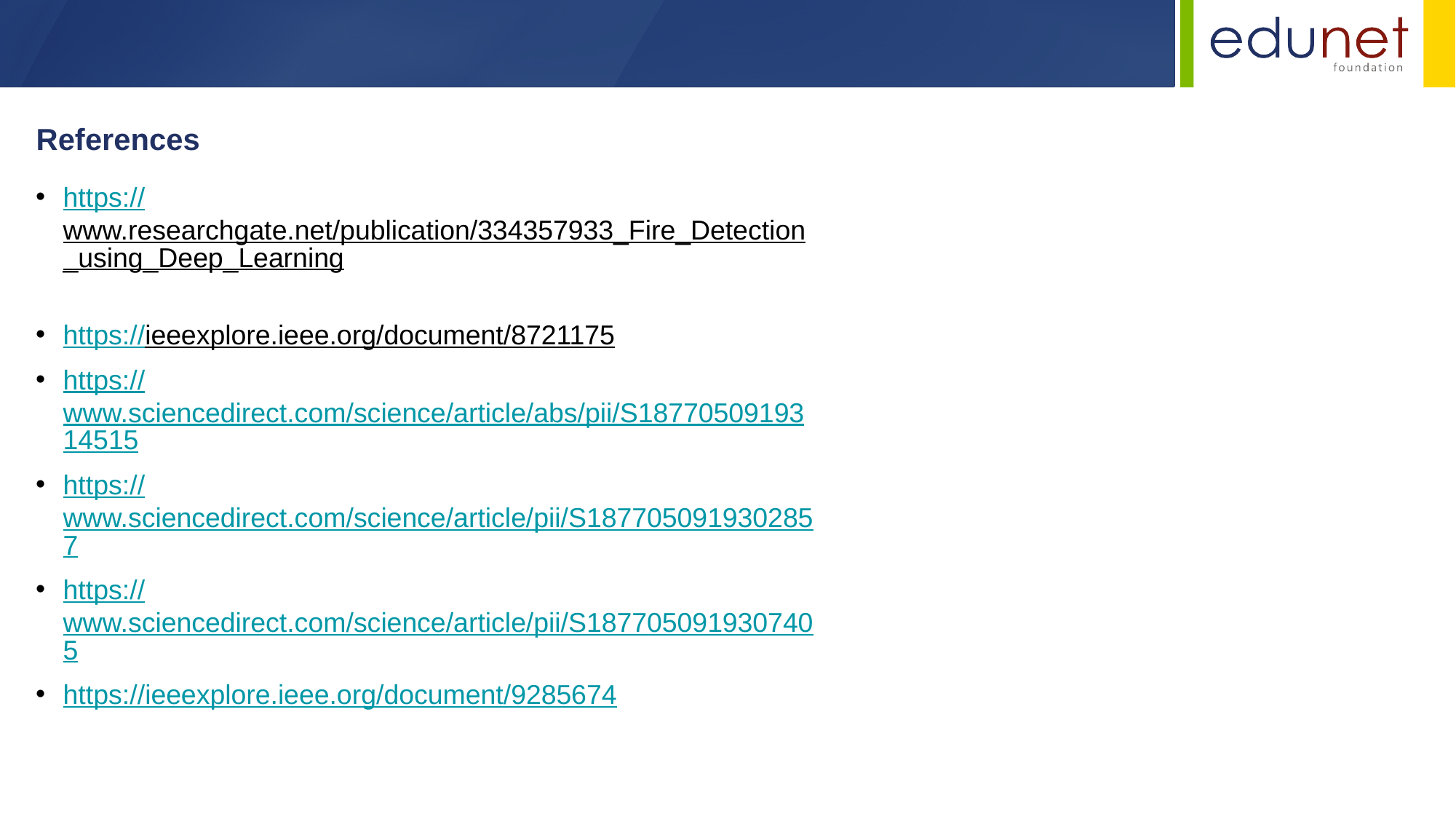

References
https://www.researchgate.net/publication/334357933_Fire_Detection_using_Deep_Learning
https://ieeexplore.ieee.org/document/8721175
https://www.sciencedirect.com/science/article/abs/pii/S1877050919314515
https://www.sciencedirect.com/science/article/pii/S1877050919302857
https://www.sciencedirect.com/science/article/pii/S1877050919307405
https://ieeexplore.ieee.org/document/9285674